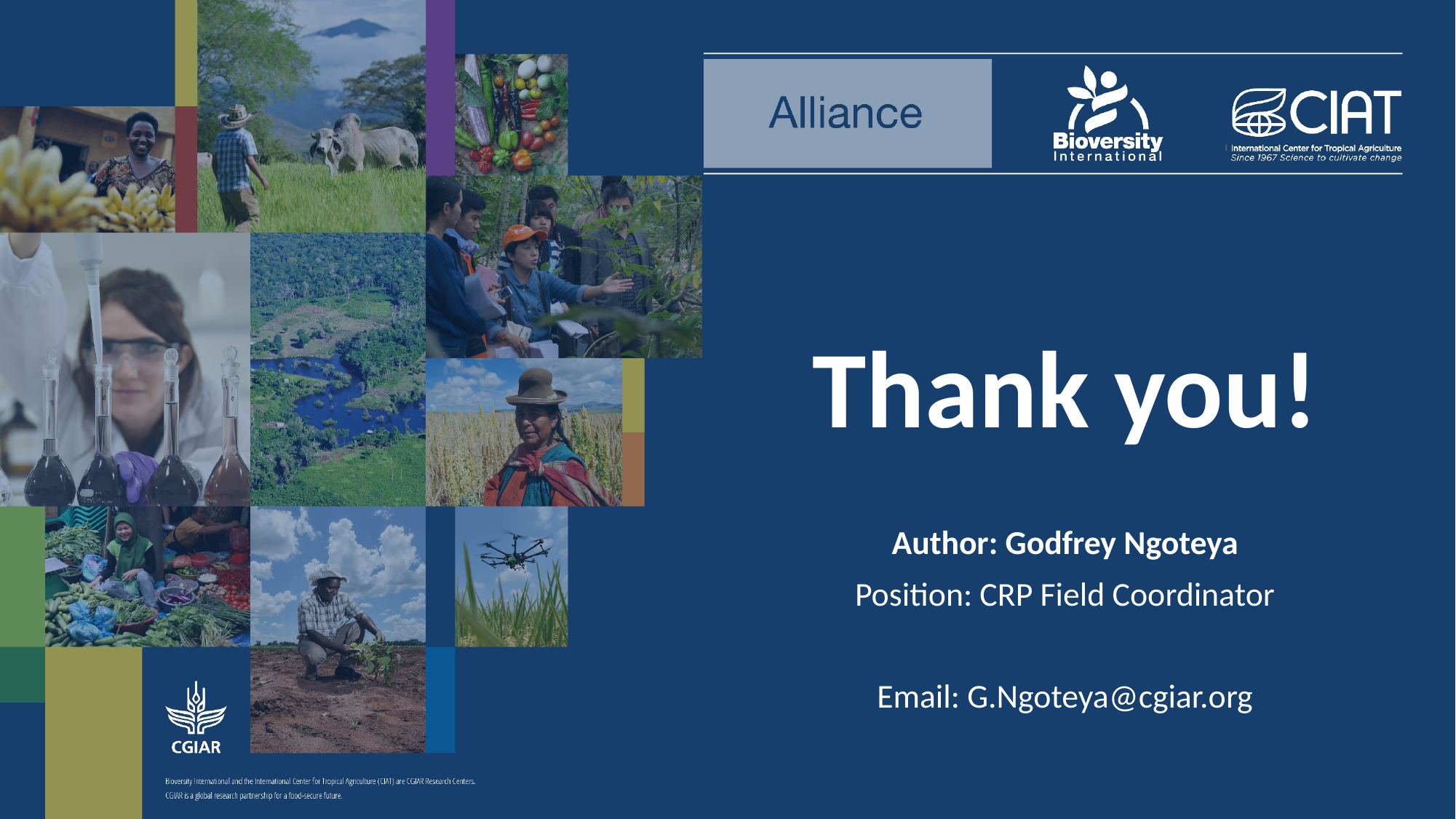

# Thank you!
Author: Godfrey Ngoteya
Position: CRP Field Coordinator

Email: G.Ngoteya@cgiar.org